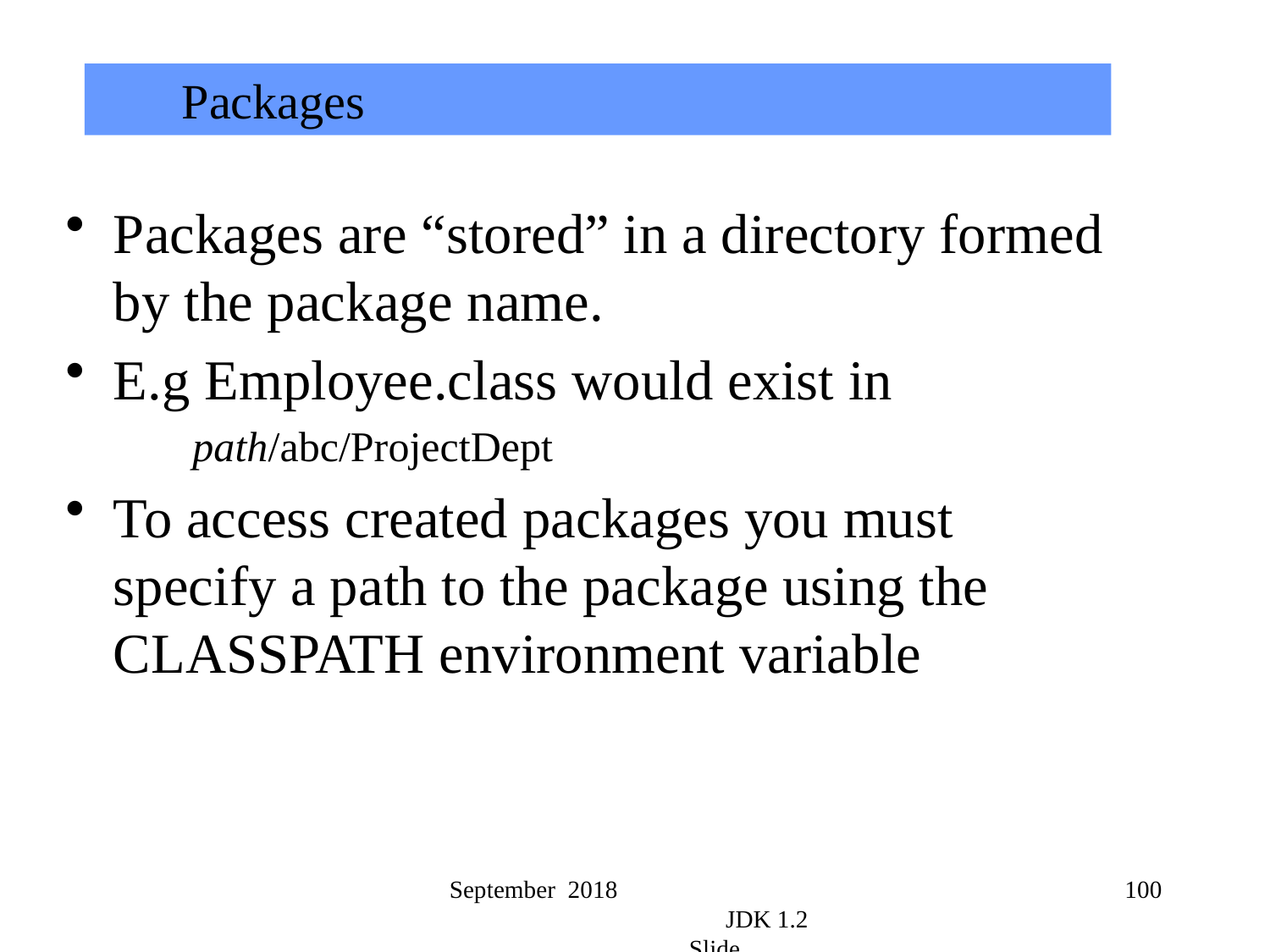

Packages
Packages are “stored” in a directory formed by the package name.
E.g Employee.class would exist in
path/abc/ProjectDept
To access created packages you must specify a path to the package using the CLASSPATH environment variable

September  2018                                                                               JDK 1.2                              Slide
100